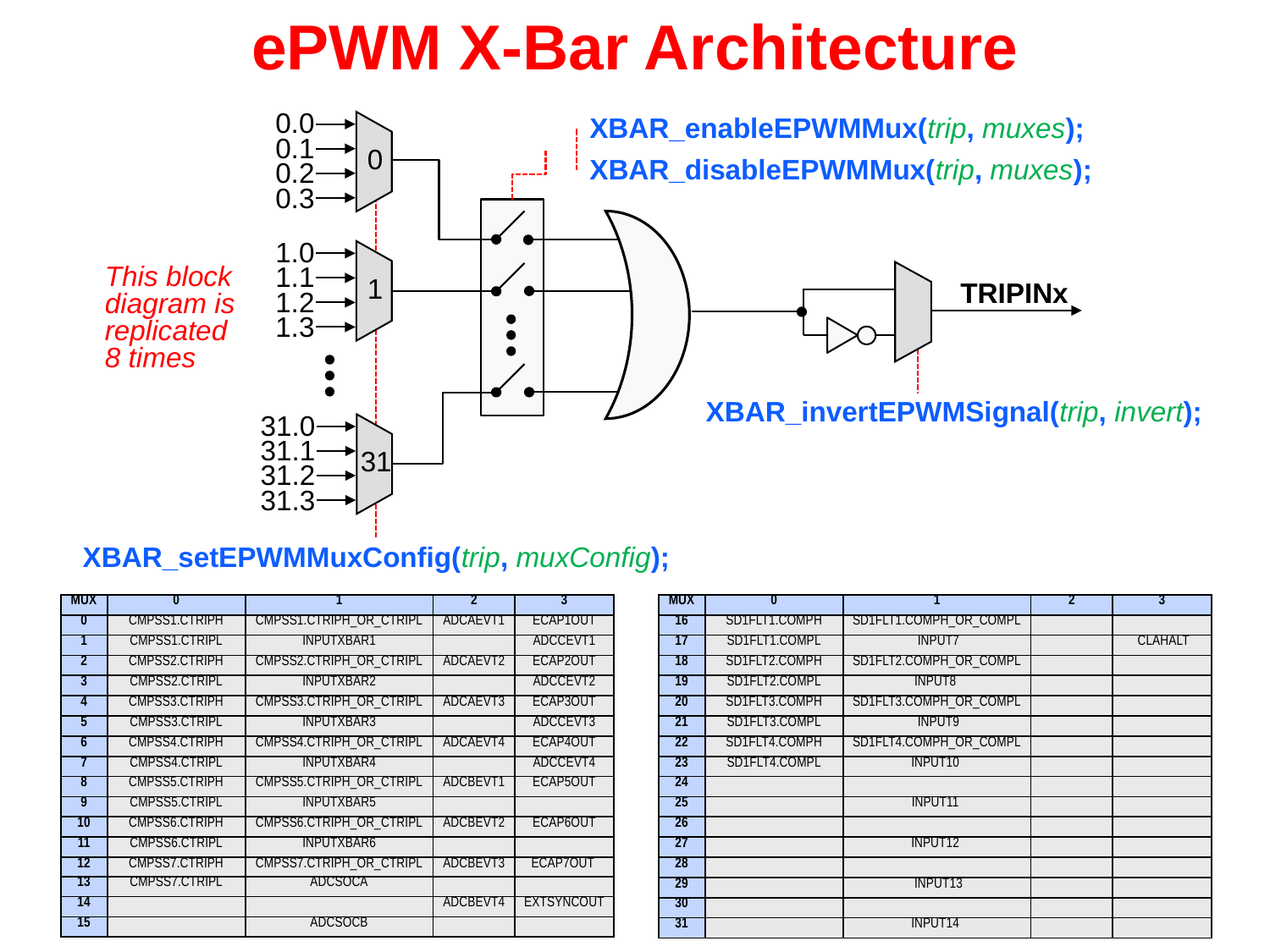

# ePWM X-Bar Architecture
XBAR_enableEPWMMux(trip, muxes);
0.0
0.1
0

0.2
0.3
XBAR_disableEPWMMux(trip, muxes);

1.0
1.1
1

1.2
1.3
This block diagram is replicated 8 times
TRIPINx

XBAR_invertEPWMSignal(trip, invert);
31.0
31.1
31

31.2
31.3
XBAR_setEPWMMuxConfig(trip, muxConfig);
| MUX | 0 | 1 | 2 | 3 |
| --- | --- | --- | --- | --- |
| 0 | CMPSS1.CTRIPH | CMPSS1.CTRIPH\_OR\_CTRIPL | ADCAEVT1 | ECAP1OUT |
| 1 | CMPSS1.CTRIPL | INPUTXBAR1 |  | ADCCEVT1 |
| 2 | CMPSS2.CTRIPH | CMPSS2.CTRIPH\_OR\_CTRIPL | ADCAEVT2 | ECAP2OUT |
| 3 | CMPSS2.CTRIPL | INPUTXBAR2 |  | ADCCEVT2 |
| 4 | CMPSS3.CTRIPH | CMPSS3.CTRIPH\_OR\_CTRIPL | ADCAEVT3 | ECAP3OUT |
| 5 | CMPSS3.CTRIPL | INPUTXBAR3 |  | ADCCEVT3 |
| 6 | CMPSS4.CTRIPH | CMPSS4.CTRIPH\_OR\_CTRIPL | ADCAEVT4 | ECAP4OUT |
| 7 | CMPSS4.CTRIPL | INPUTXBAR4 |  | ADCCEVT4 |
| 8 | CMPSS5.CTRIPH | CMPSS5.CTRIPH\_OR\_CTRIPL | ADCBEVT1 | ECAP5OUT |
| 9 | CMPSS5.CTRIPL | INPUTXBAR5 |  |  |
| 10 | CMPSS6.CTRIPH | CMPSS6.CTRIPH\_OR\_CTRIPL | ADCBEVT2 | ECAP6OUT |
| 11 | CMPSS6.CTRIPL | INPUTXBAR6 |  |  |
| 12 | CMPSS7.CTRIPH | CMPSS7.CTRIPH\_OR\_CTRIPL | ADCBEVT3 | ECAP7OUT |
| 13 | CMPSS7.CTRIPL | ADCSOCA |  |  |
| 14 |  |  | ADCBEVT4 | EXTSYNCOUT |
| 15 |  | ADCSOCB |  |  |
| MUX | 0 | 1 | 2 | 3 |
| --- | --- | --- | --- | --- |
| 16 | SD1FLT1.COMPH | SD1FLT1.COMPH\_OR\_COMPL |  |  |
| 17 | SD1FLT1.COMPL | INPUT7 |  | CLAHALT |
| 18 | SD1FLT2.COMPH | SD1FLT2.COMPH\_OR\_COMPL |  |  |
| 19 | SD1FLT2.COMPL | INPUT8 |  |  |
| 20 | SD1FLT3.COMPH | SD1FLT3.COMPH\_OR\_COMPL |  |  |
| 21 | SD1FLT3.COMPL | INPUT9 |  |  |
| 22 | SD1FLT4.COMPH | SD1FLT4.COMPH\_OR\_COMPL |  |  |
| 23 | SD1FLT4.COMPL | INPUT10 |  |  |
| 24 |  |  |  |  |
| 25 |  | INPUT11 |  |  |
| 26 |  |  |  |  |
| 27 |  | INPUT12 |  |  |
| 28 |  |  |  |  |
| 29 |  | INPUT13 |  |  |
| 30 |  |  |  |  |
| 31 |  | INPUT14 |  |  |